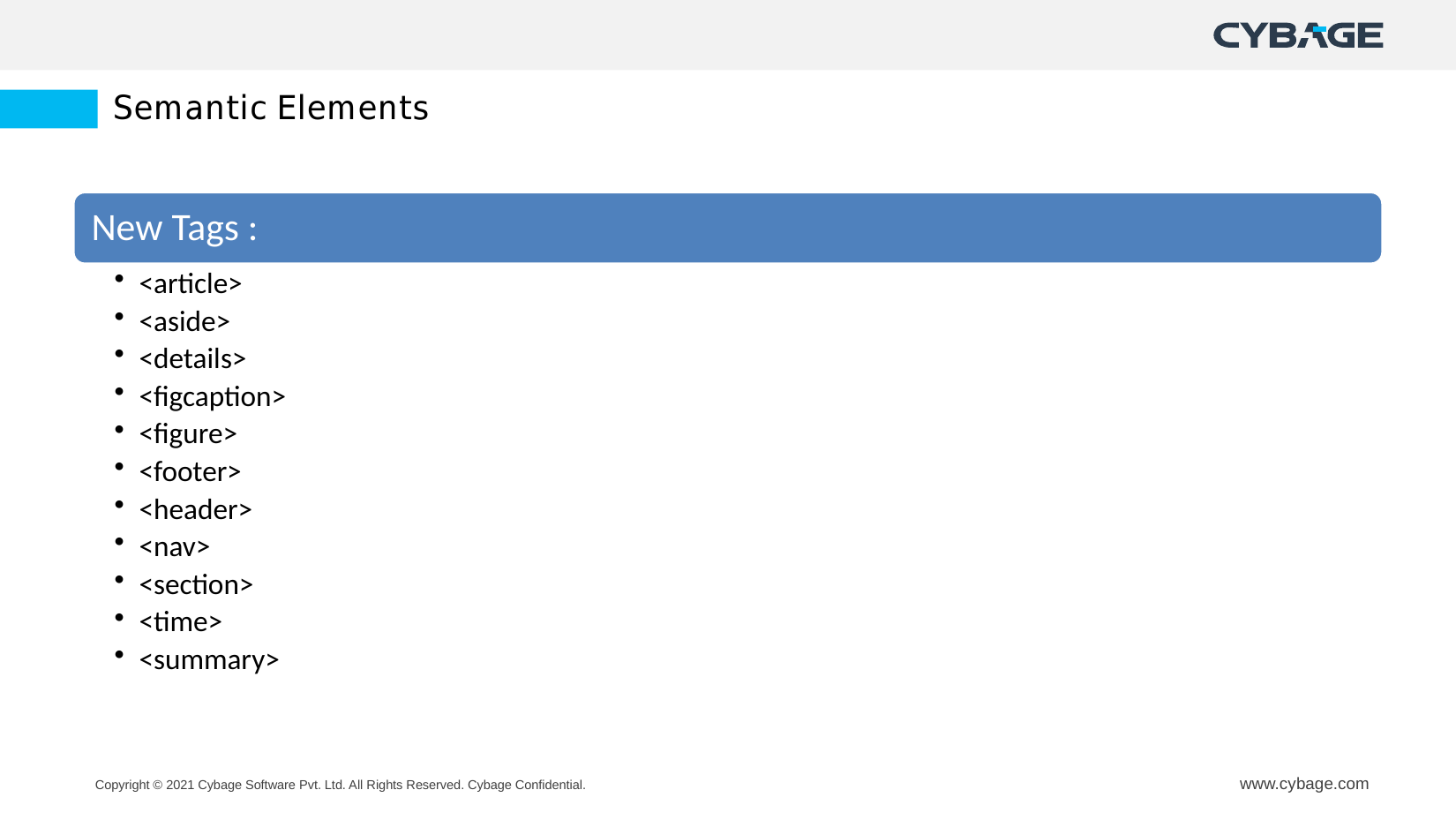

# Semantic Elements
New Tags :
<article>
<aside>
<details>
<figcaption>
<figure>
<footer>
<header>
<nav>
<section>
<time>
<summary>